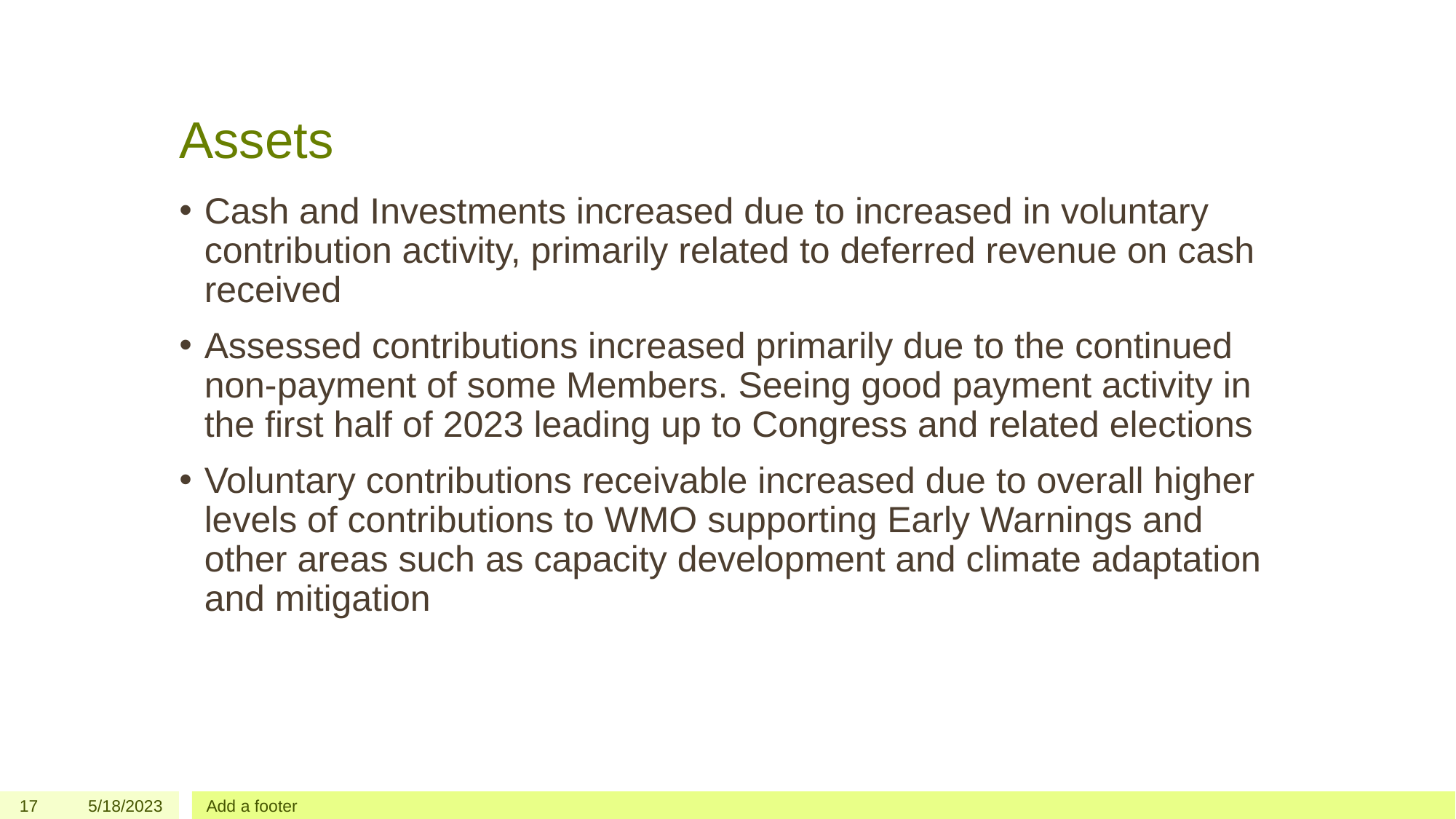

# Assets
Cash and Investments increased due to increased in voluntary contribution activity, primarily related to deferred revenue on cash received
Assessed contributions increased primarily due to the continued non-payment of some Members. Seeing good payment activity in the first half of 2023 leading up to Congress and related elections
Voluntary contributions receivable increased due to overall higher levels of contributions to WMO supporting Early Warnings and other areas such as capacity development and climate adaptation and mitigation
17
5/18/2023
Add a footer